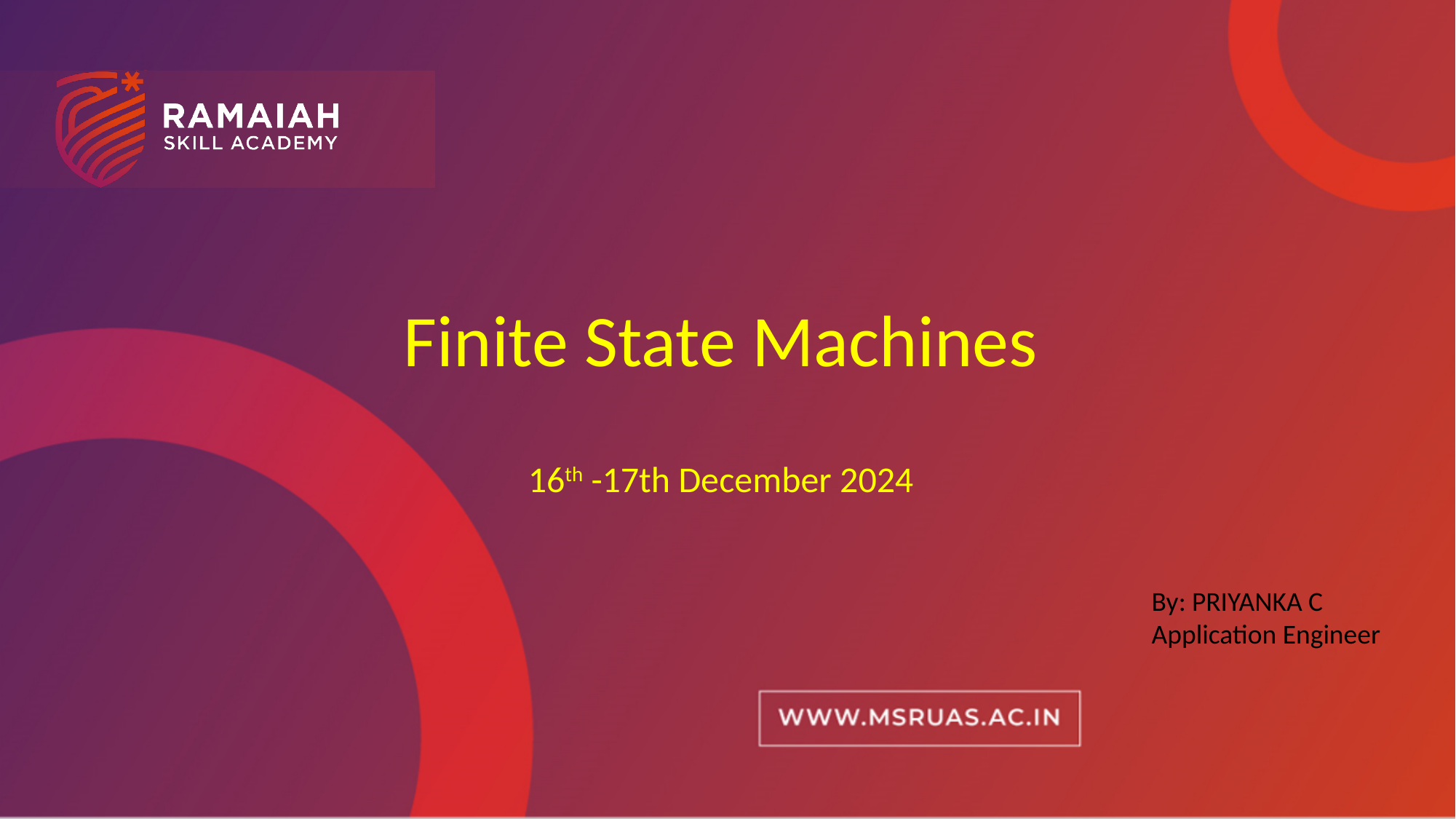

# Finite State Machines 16th -17th December 2024
By: PRIYANKA C
Application Engineer